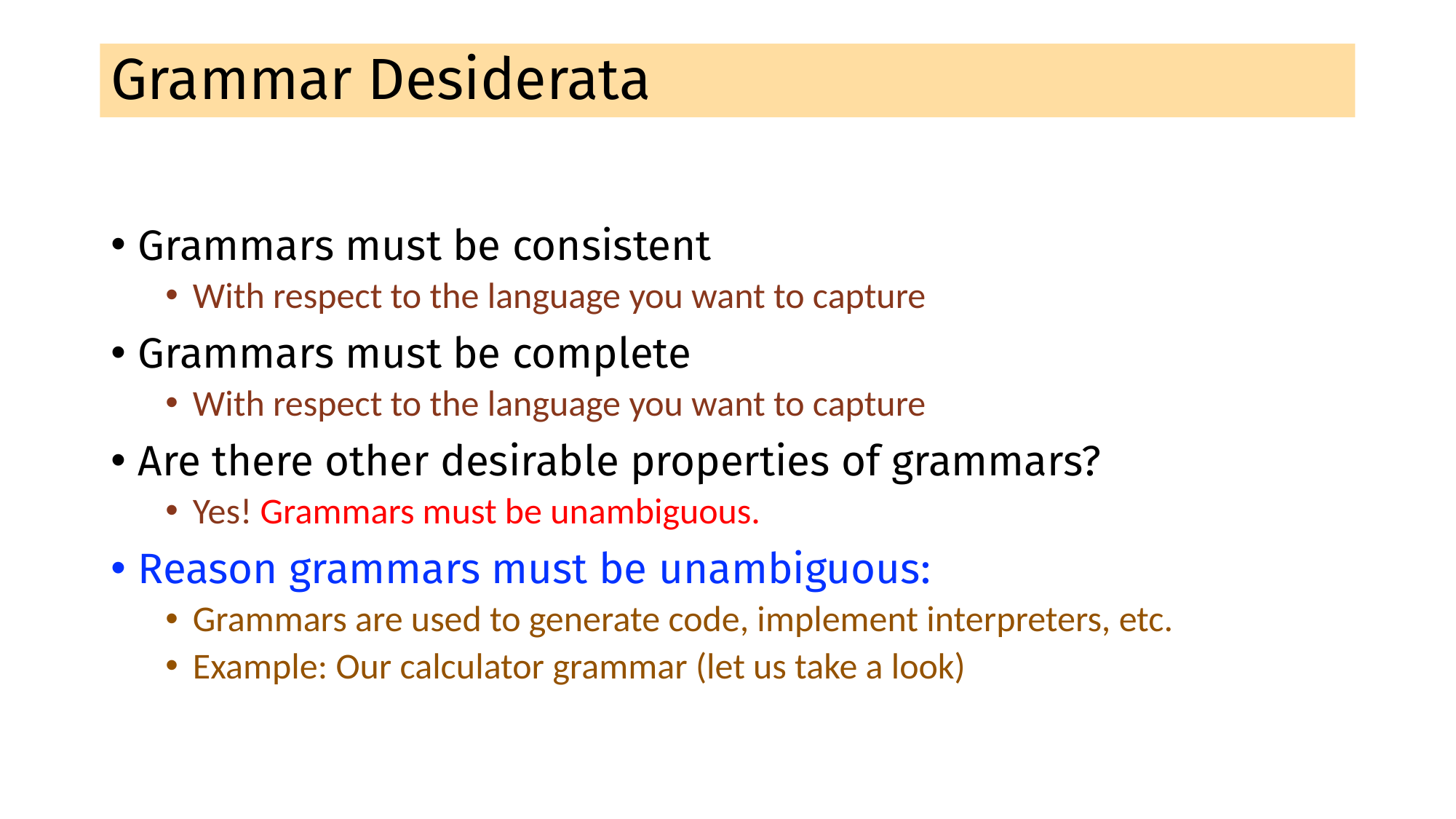

# Grammar Desiderata
Grammars must be consistent
With respect to the language you want to capture
Grammars must be complete
With respect to the language you want to capture
Are there other desirable properties of grammars?
Yes! Grammars must be unambiguous.
Reason grammars must be unambiguous:
Grammars are used to generate code, implement interpreters, etc.
Example: Our calculator grammar (let us take a look)